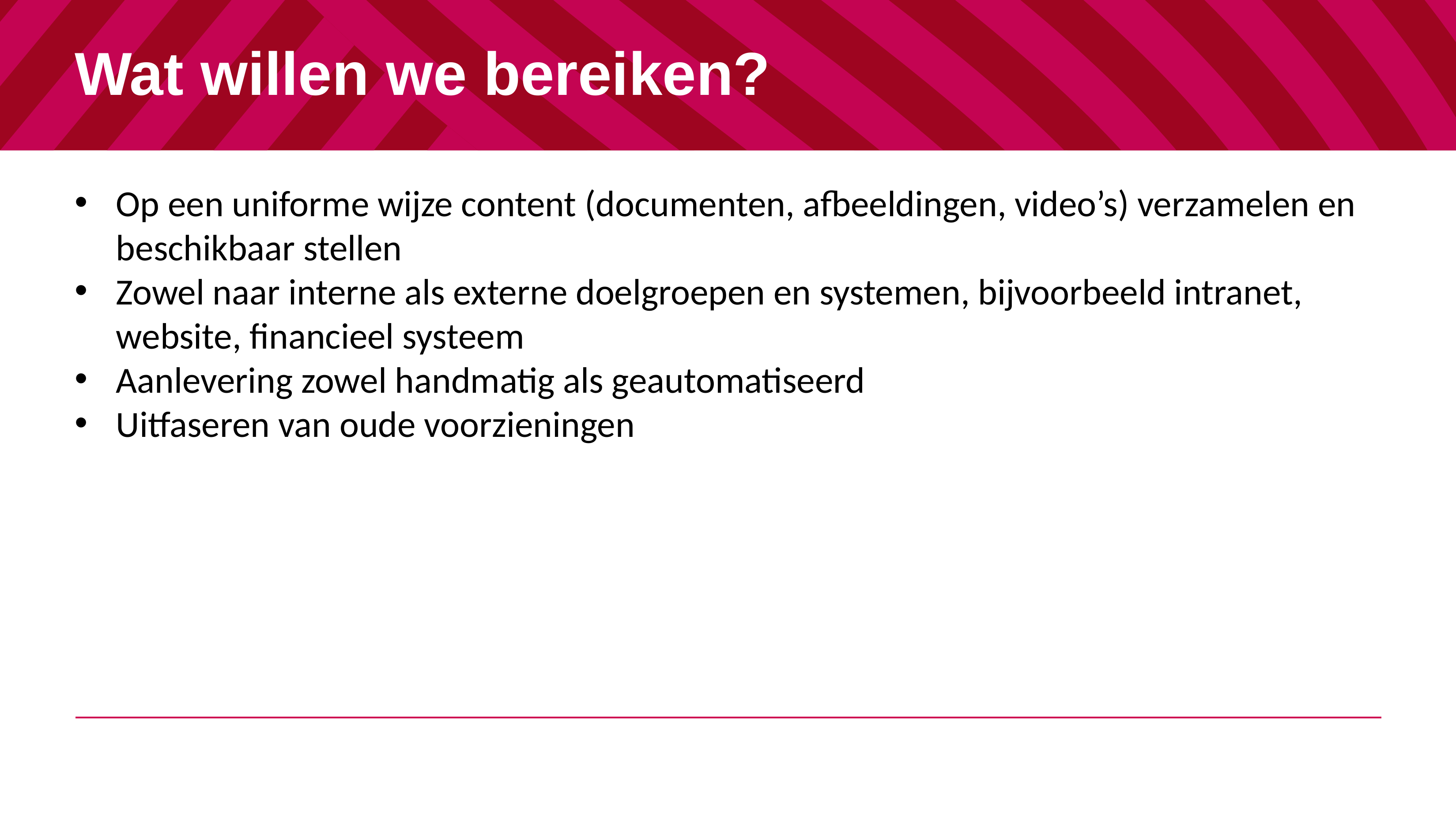

# Wat willen we bereiken?
Op een uniforme wijze content (documenten, afbeeldingen, video’s) verzamelen en beschikbaar stellen
Zowel naar interne als externe doelgroepen en systemen, bijvoorbeeld intranet, website, financieel systeem
Aanlevering zowel handmatig als geautomatiseerd
Uitfaseren van oude voorzieningen